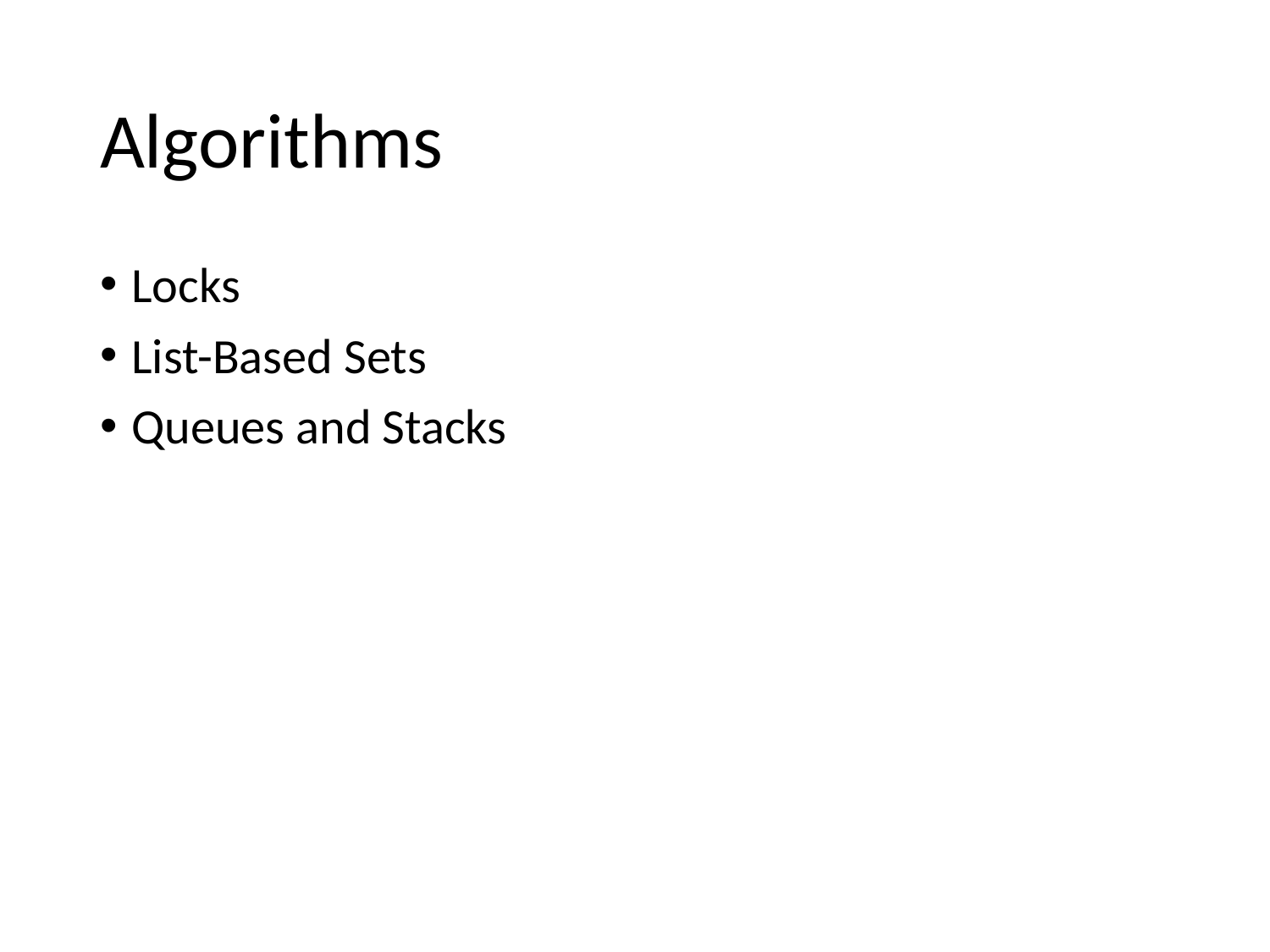

# Algorithms
Locks
List-Based Sets
Queues and Stacks